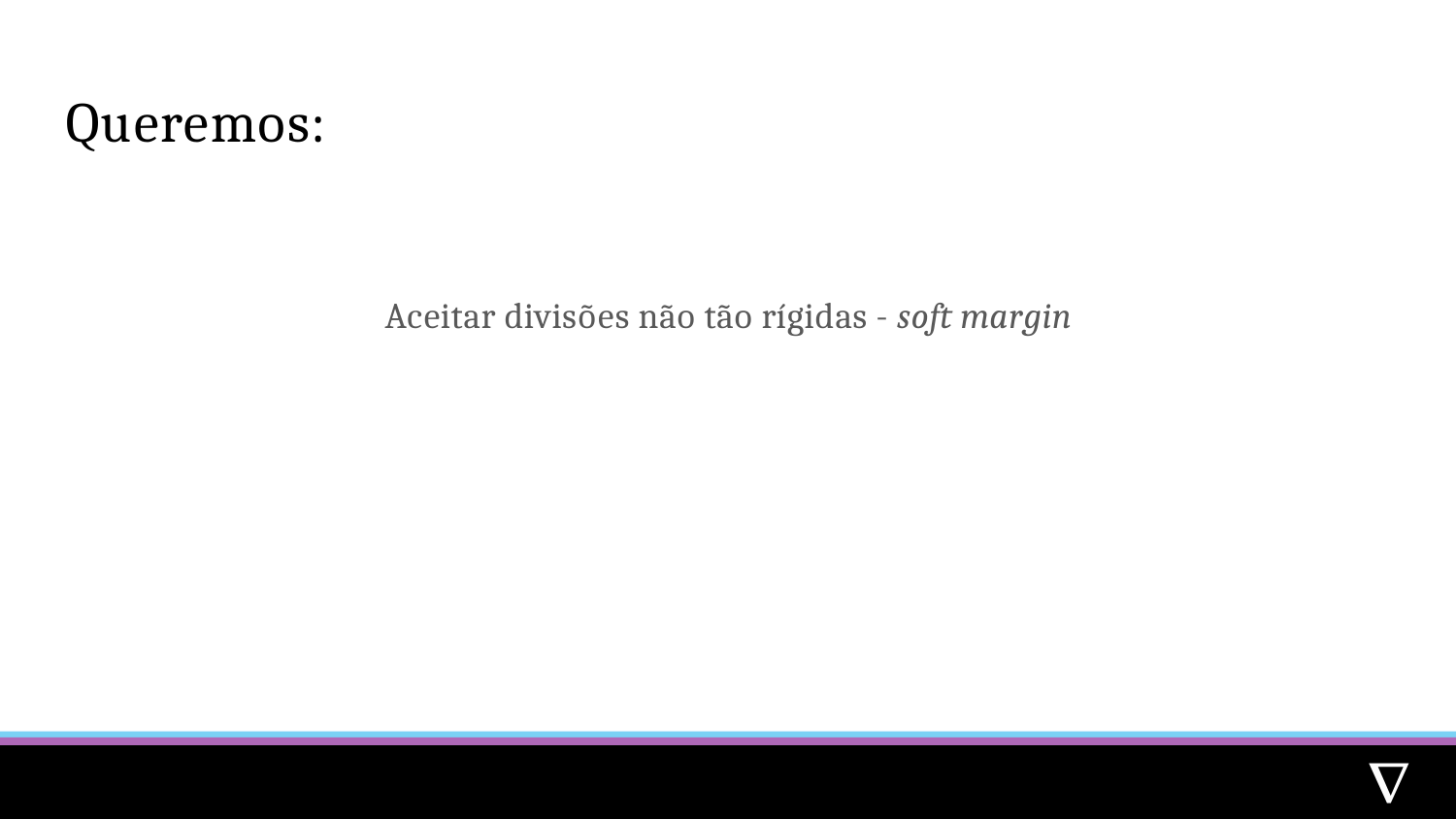

# Queremos:

Aceitar divisões não tão rígidas - soft margin